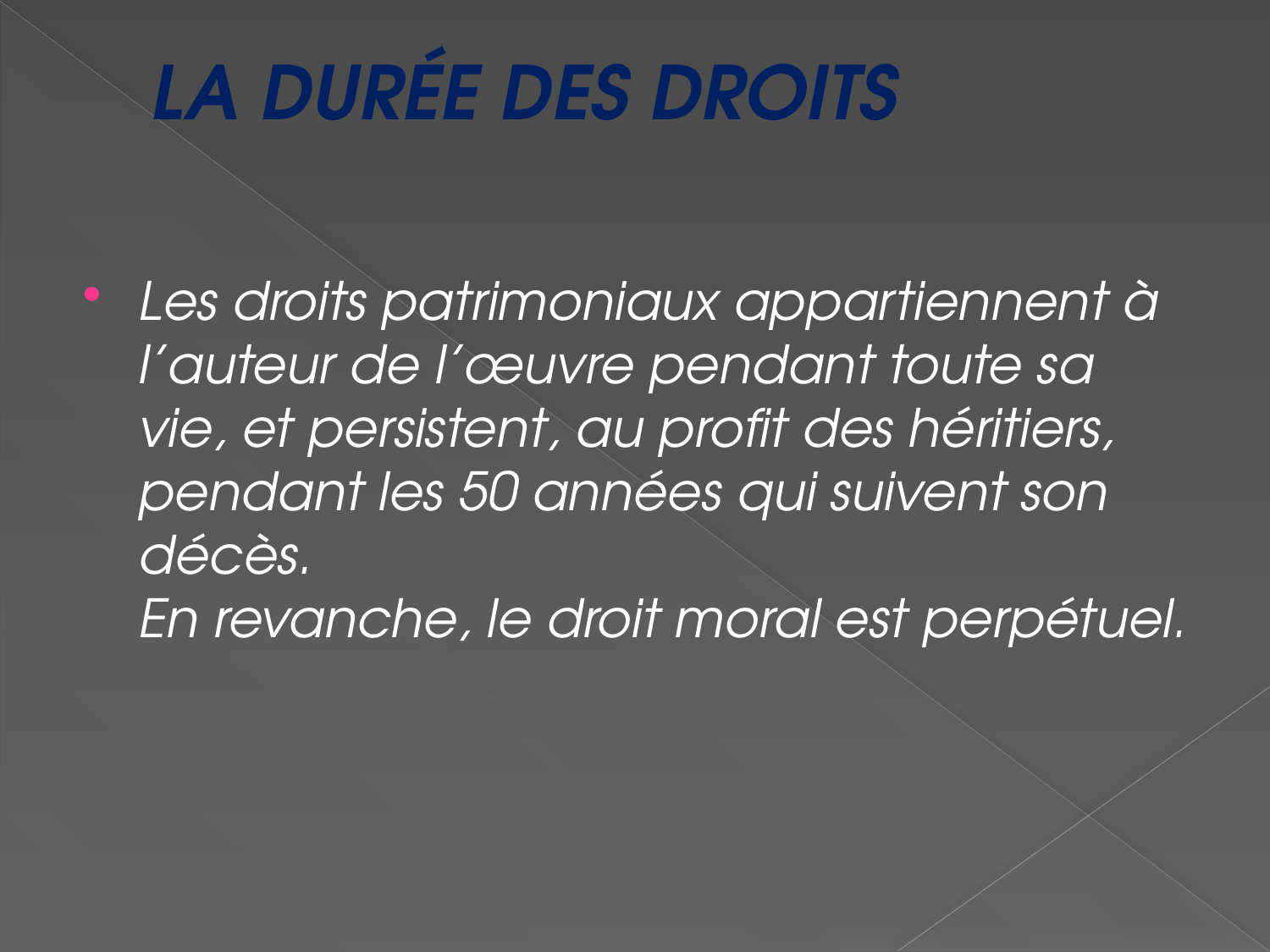

# La durée des droits
Les droits patrimoniaux appartiennent à l’auteur de l’œuvre pendant toute sa vie, et persistent, au profit des héritiers, pendant les 50 années qui suivent son décès.
En revanche, le droit moral est perpétuel.